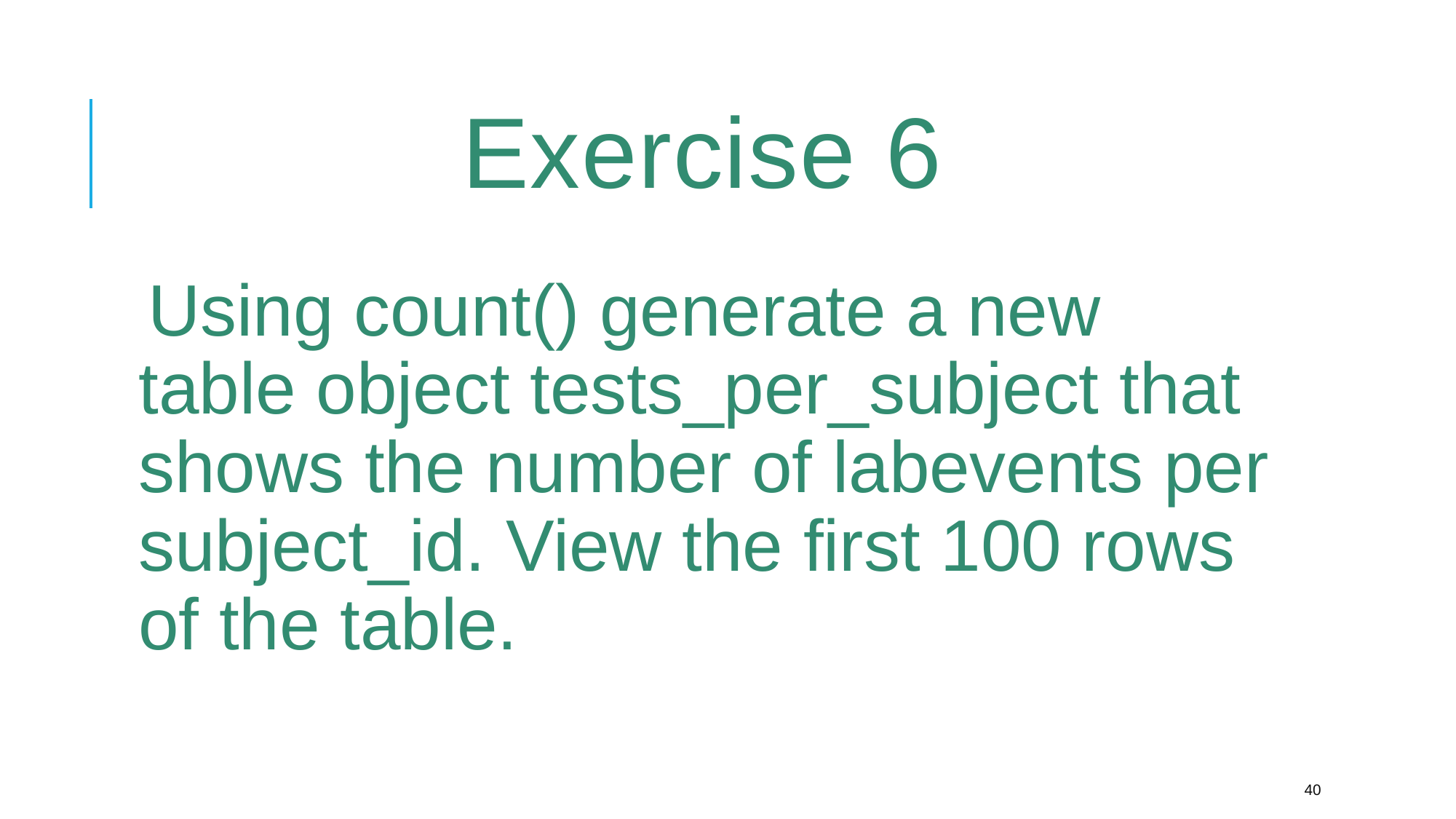

# Exercise 6
Using count() generate a new table object tests_per_subject that shows the number of labevents per subject_id. View the first 100 rows of the table.
40